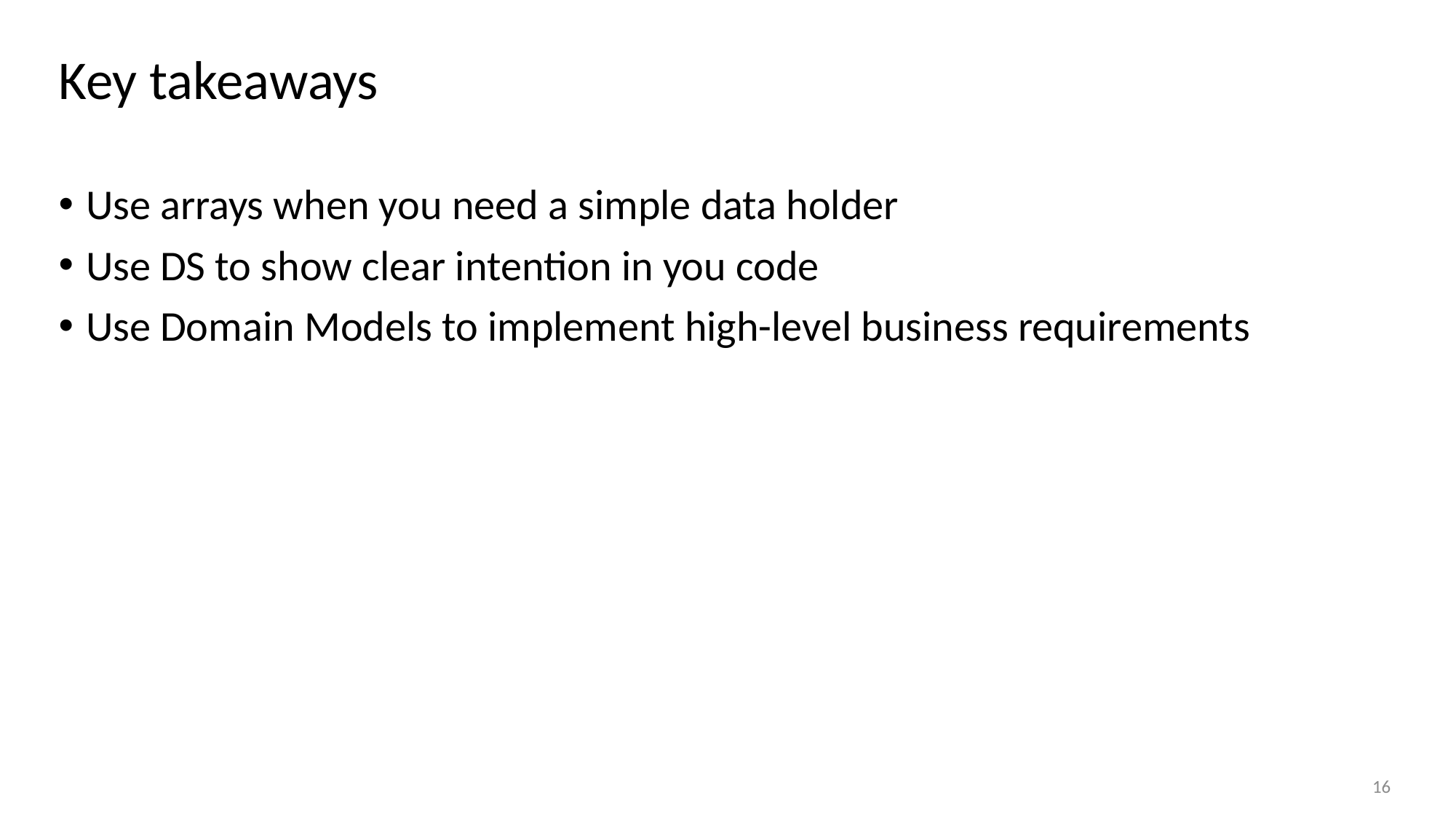

# Key takeaways
Use arrays when you need a simple data holder
Use DS to show clear intention in you code
Use Domain Models to implement high-level business requirements
16